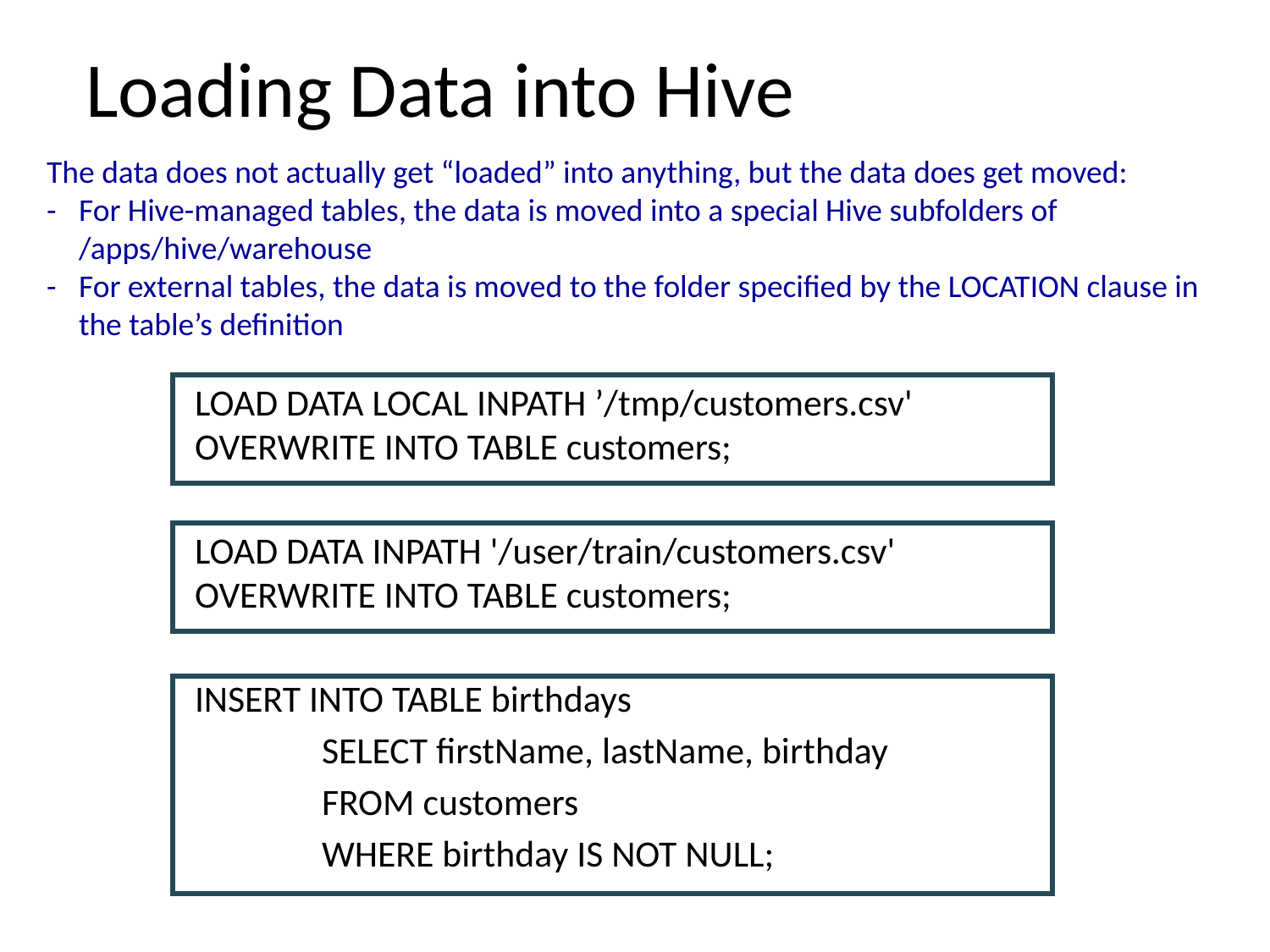

# Loading Data into Hive
The data does not actually get “loaded” into anything, but the data does get moved:
- 	For Hive-managed tables, the data is moved into a special Hive subfolders of /apps/hive/warehouse
- 	For external tables, the data is moved to the folder specified by the LOCATION clause in the table’s definition

LOAD DATA LOCAL INPATH ’/tmp/customers.csv' OVERWRITE INTO TABLE customers;

LOAD DATA INPATH '/user/train/customers.csv' OVERWRITE INTO TABLE customers;

INSERT INTO TABLE birthdays
	SELECT firstName, lastName, birthday
	FROM customers
	WHERE birthday IS NOT NULL;